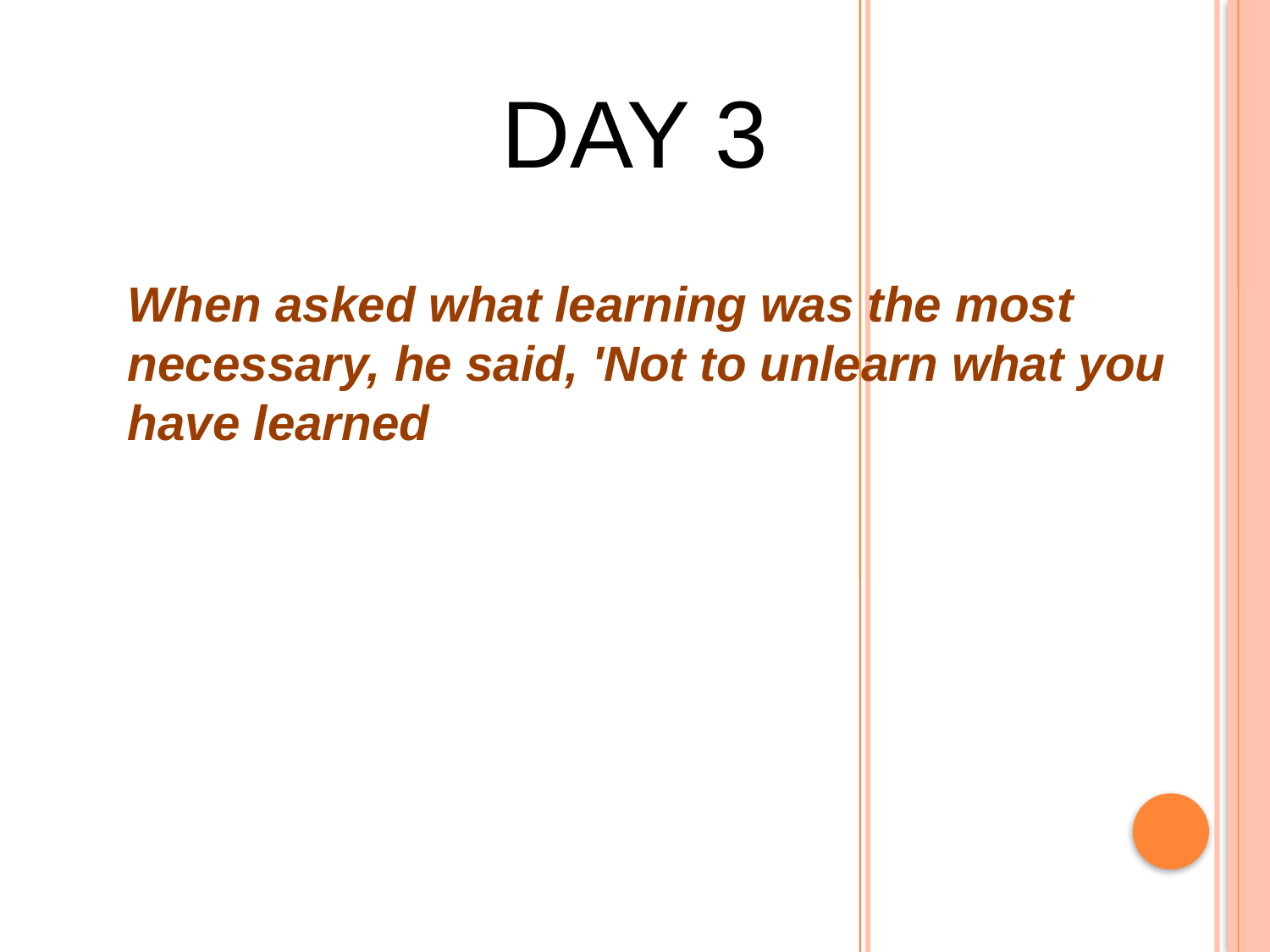

DAY 3
When asked what learning was the most necessary, he said, 'Not to unlearn what you have learned